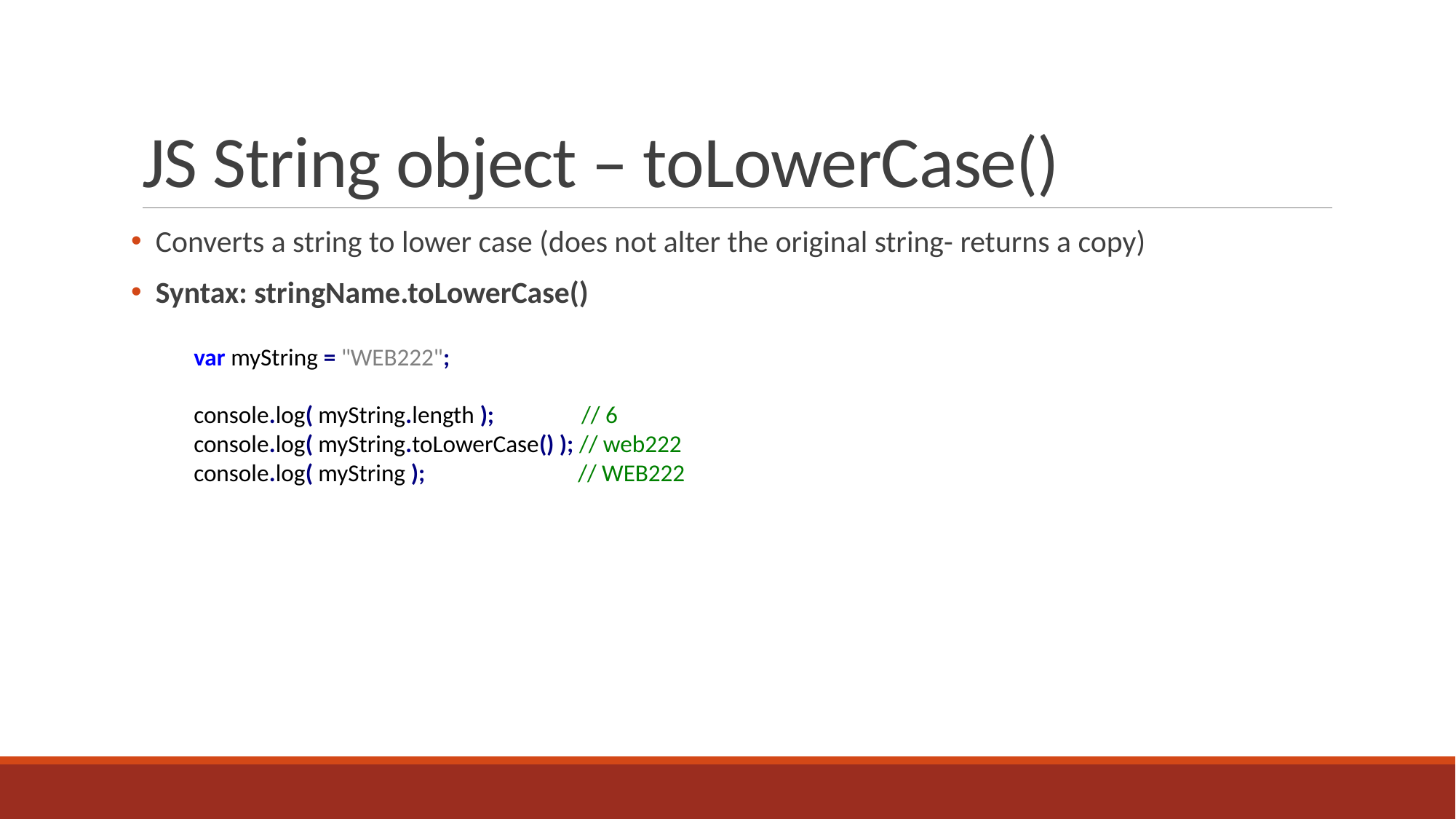

# JS String object – toLowerCase()
  Converts a string to lower case (does not alter the original string- returns a copy)
  Syntax: stringName.toLowerCase()

var myString = "WEB222";

console.log( myString.length );                // 6
console.log( myString.toLowerCase() ); // web222
console.log( myString );                            // WEB222